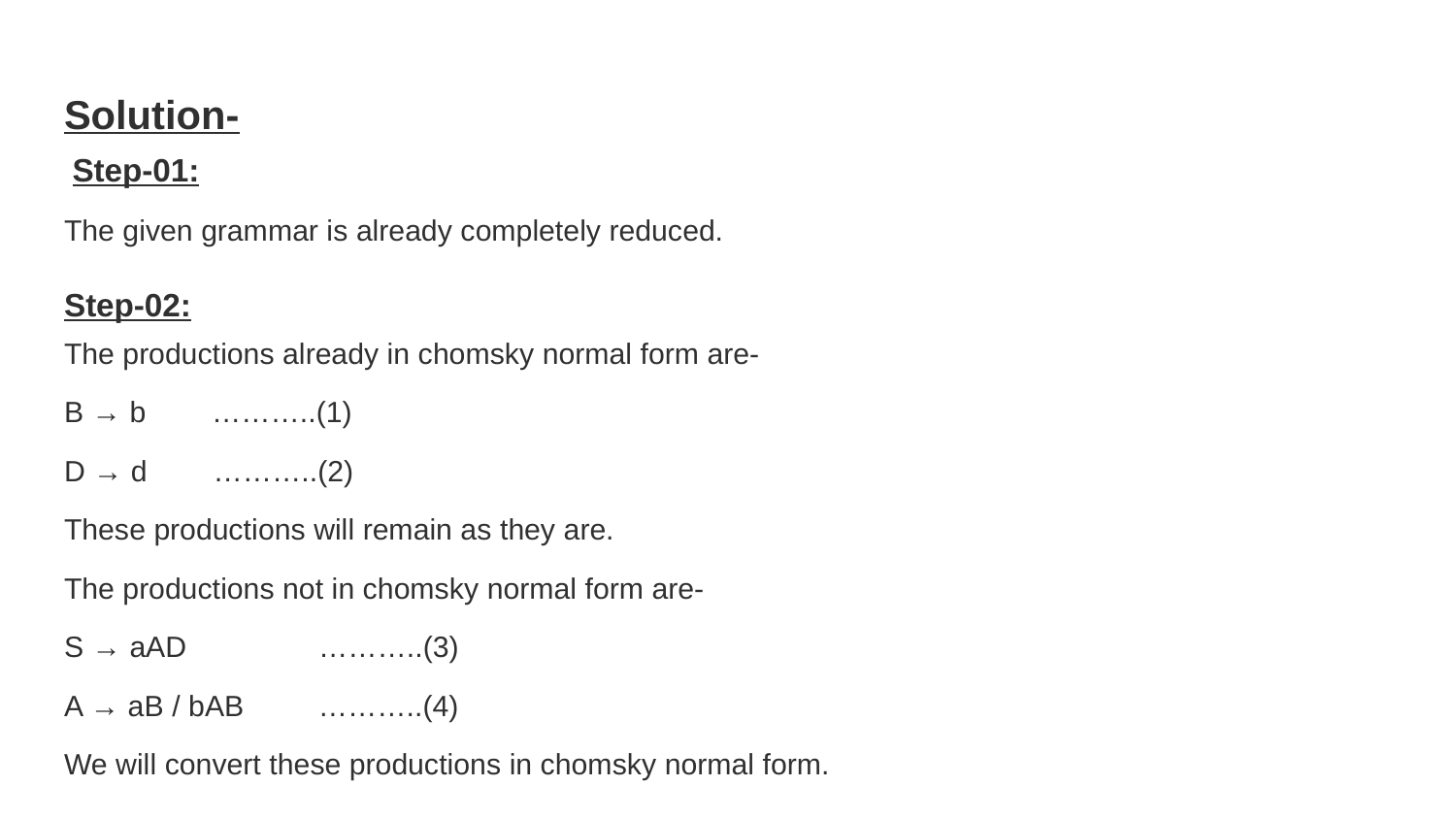

Solution-
 Step-01:
The given grammar is already completely reduced.
Step-02:
The productions already in chomsky normal form are-
B → b        ………..(1)
D → d        ………..(2)
These productions will remain as they are.
The productions not in chomsky normal form are-
S → aAD                ………..(3)
A → aB / bAB         ………..(4)
We will convert these productions in chomsky normal form.